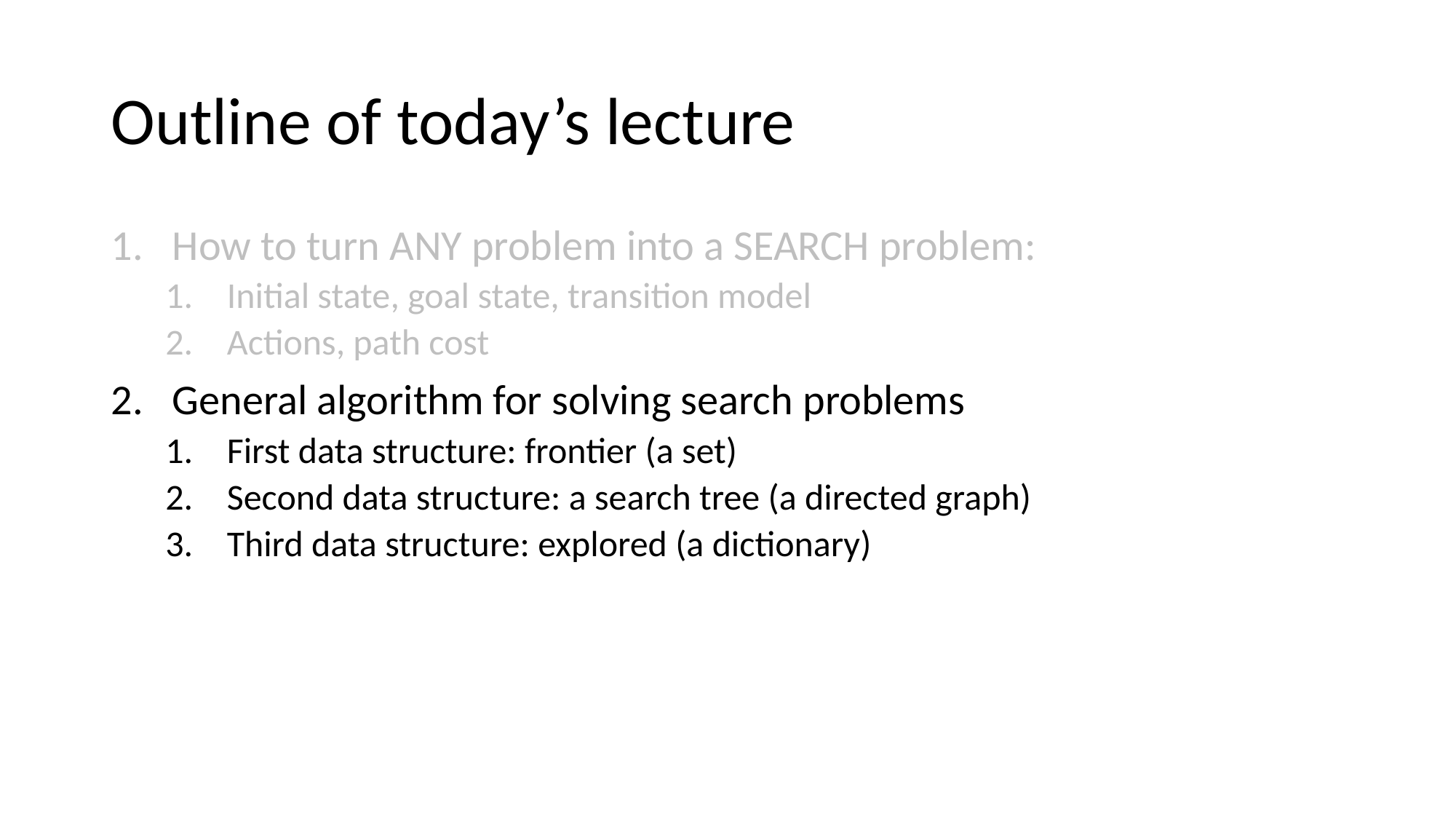

# Outline of today’s lecture
How to turn ANY problem into a SEARCH problem:
Initial state, goal state, transition model
Actions, path cost
General algorithm for solving search problems
First data structure: frontier (a set)
Second data structure: a search tree (a directed graph)
Third data structure: explored (a dictionary)